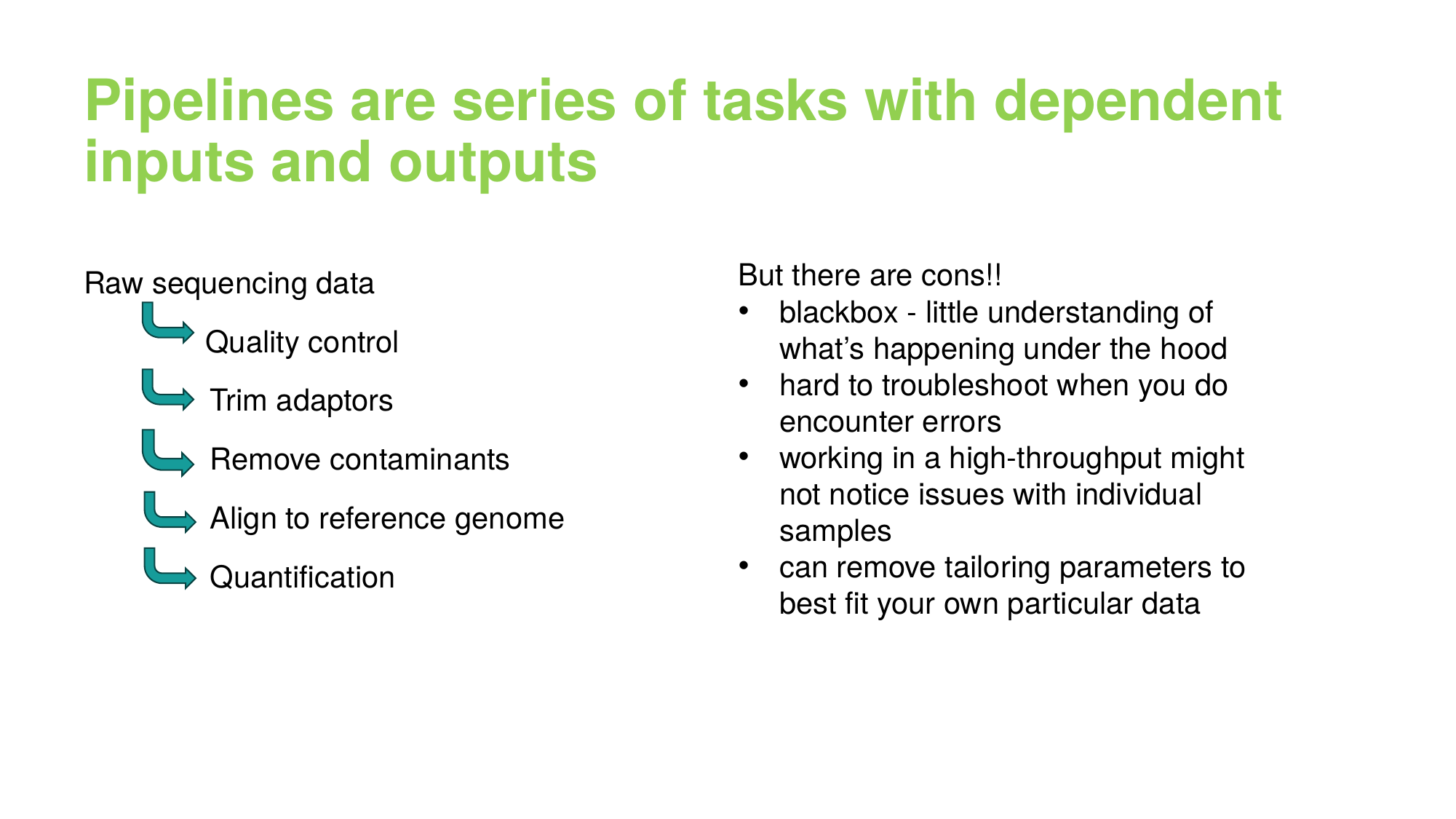

# Pipelines are series of tasks with dependent inputs and outputs
Raw sequencing data
    Quality control
  	  Trim adaptors
   	  Remove contaminants
	  Align to reference genome
	  Quantification

But there are cons!!
blackbox - little understanding of what’s happening under the hood
hard to troubleshoot when you do encounter errors
working in a high-throughput might not notice issues with individual samples
can remove tailoring parameters to best fit your own particular data